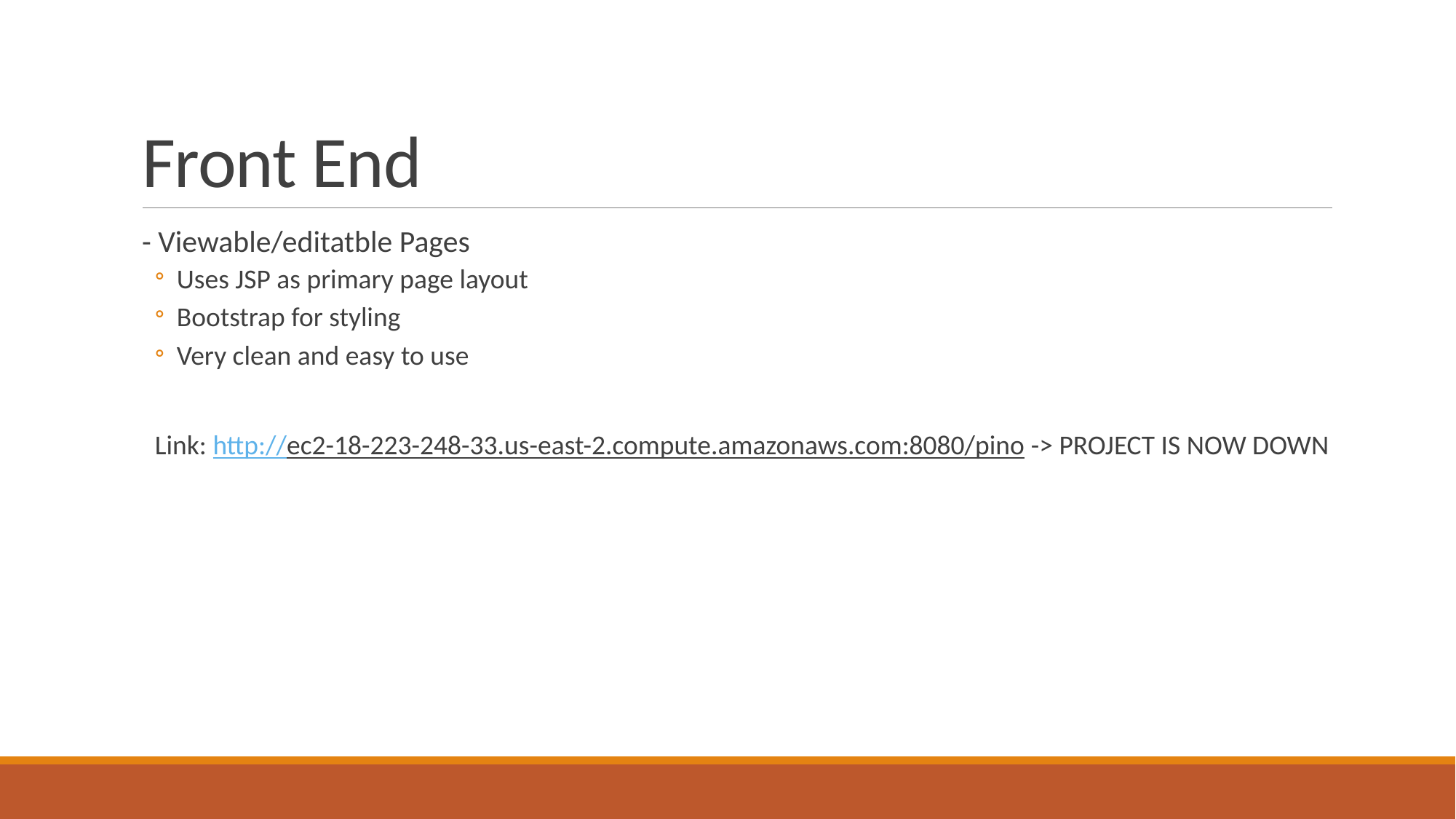

# Front End
- Viewable/editatble Pages
Uses JSP as primary page layout
Bootstrap for styling
Very clean and easy to use

Link: http://ec2-18-223-248-33.us-east-2.compute.amazonaws.com:8080/pino -> PROJECT IS NOW DOWN